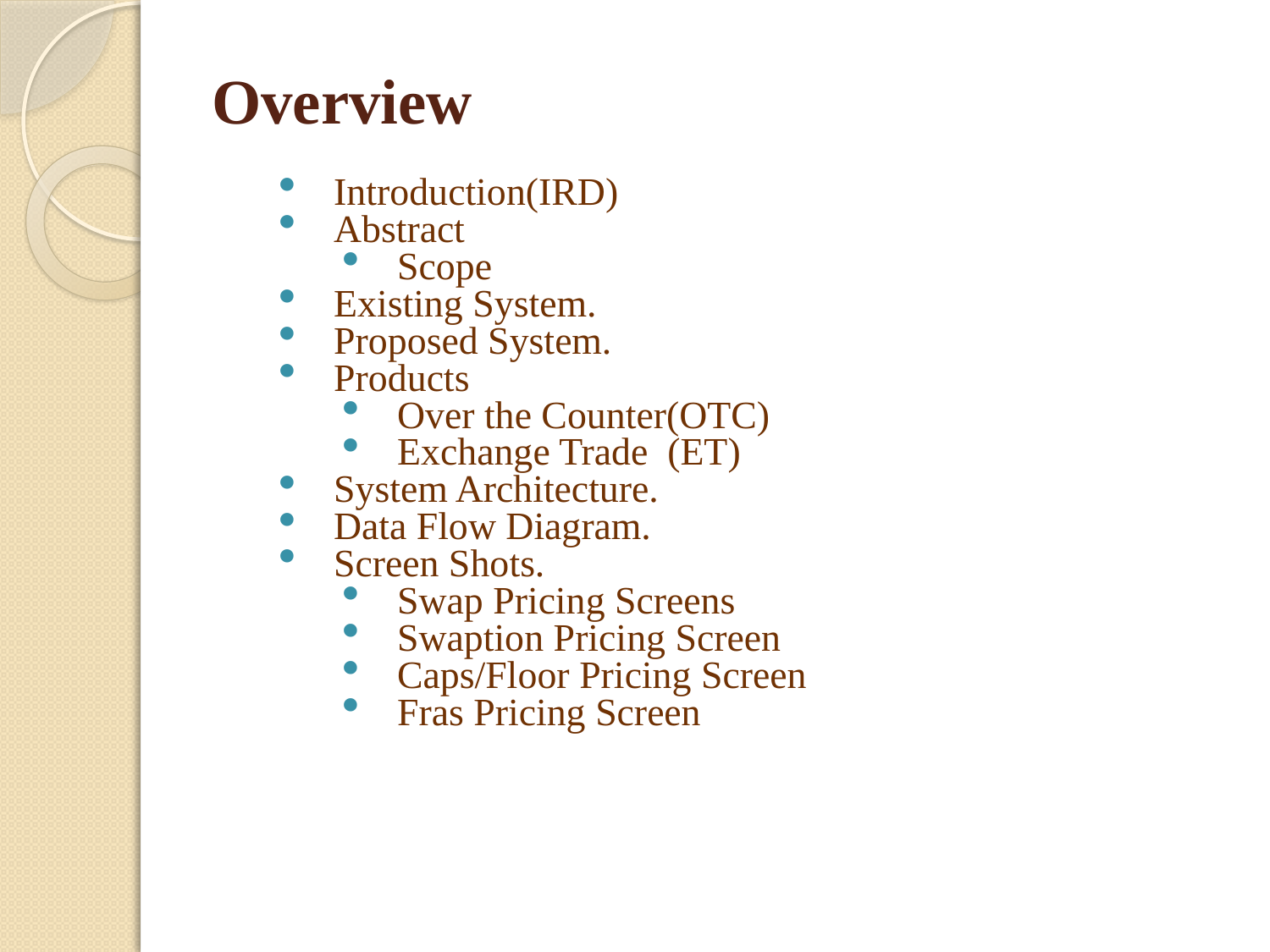

# Overview
Introduction(IRD)
Abstract
Scope
Existing System.
Proposed System.
Products
Over the Counter(OTC)
Exchange Trade  (ET)
System Architecture.
Data Flow Diagram.
Screen Shots.
Swap Pricing Screens
Swaption Pricing Screen
Caps/Floor Pricing Screen
Fras Pricing Screen